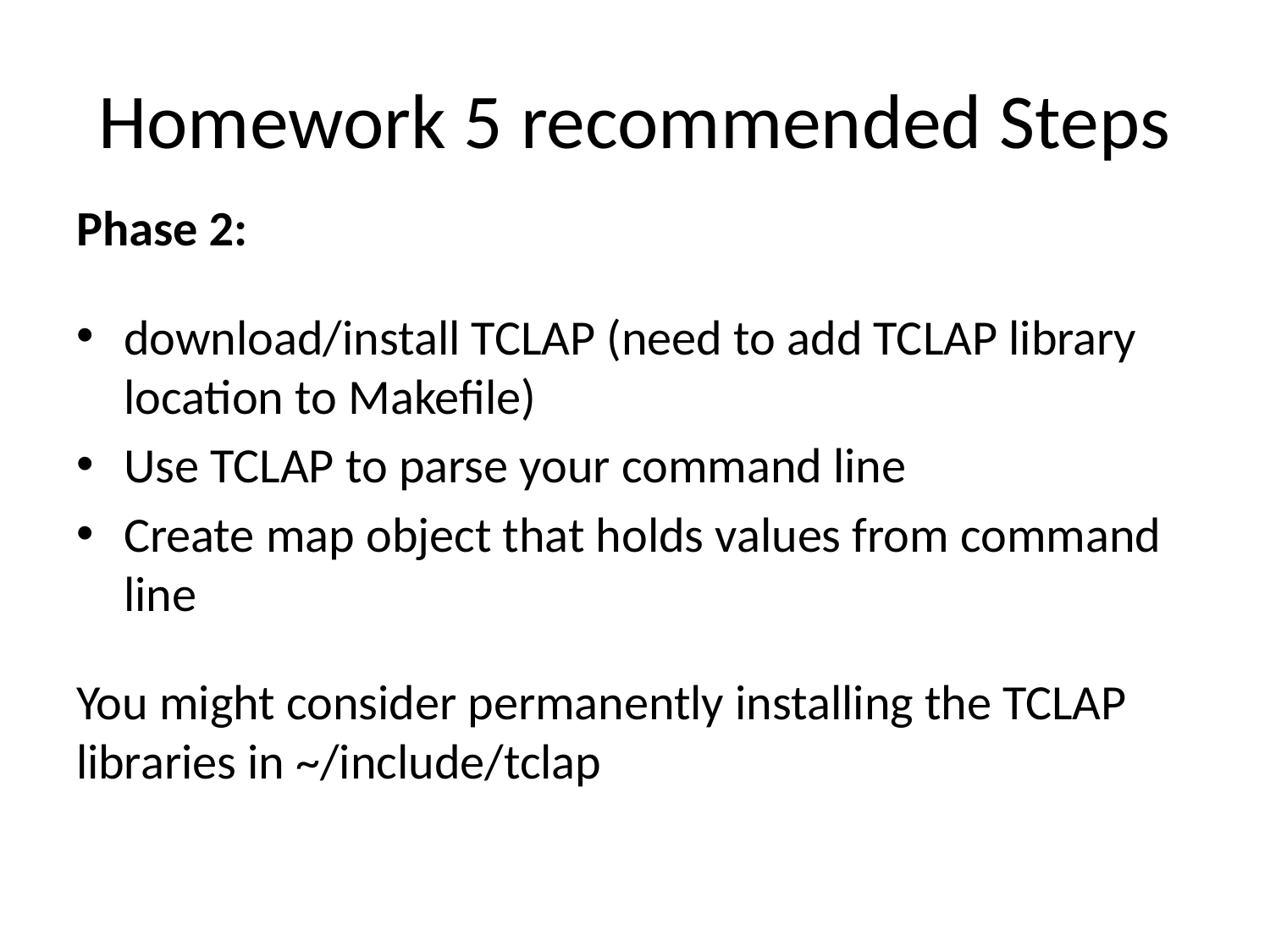

# Homework 5 recommended Steps
Phase 2:

download/install TCLAP (need to add TCLAP library location to Makefile)
Use TCLAP to parse your command line
Create map object that holds values from command line

You might consider permanently installing the TCLAP libraries in ~/include/tclap